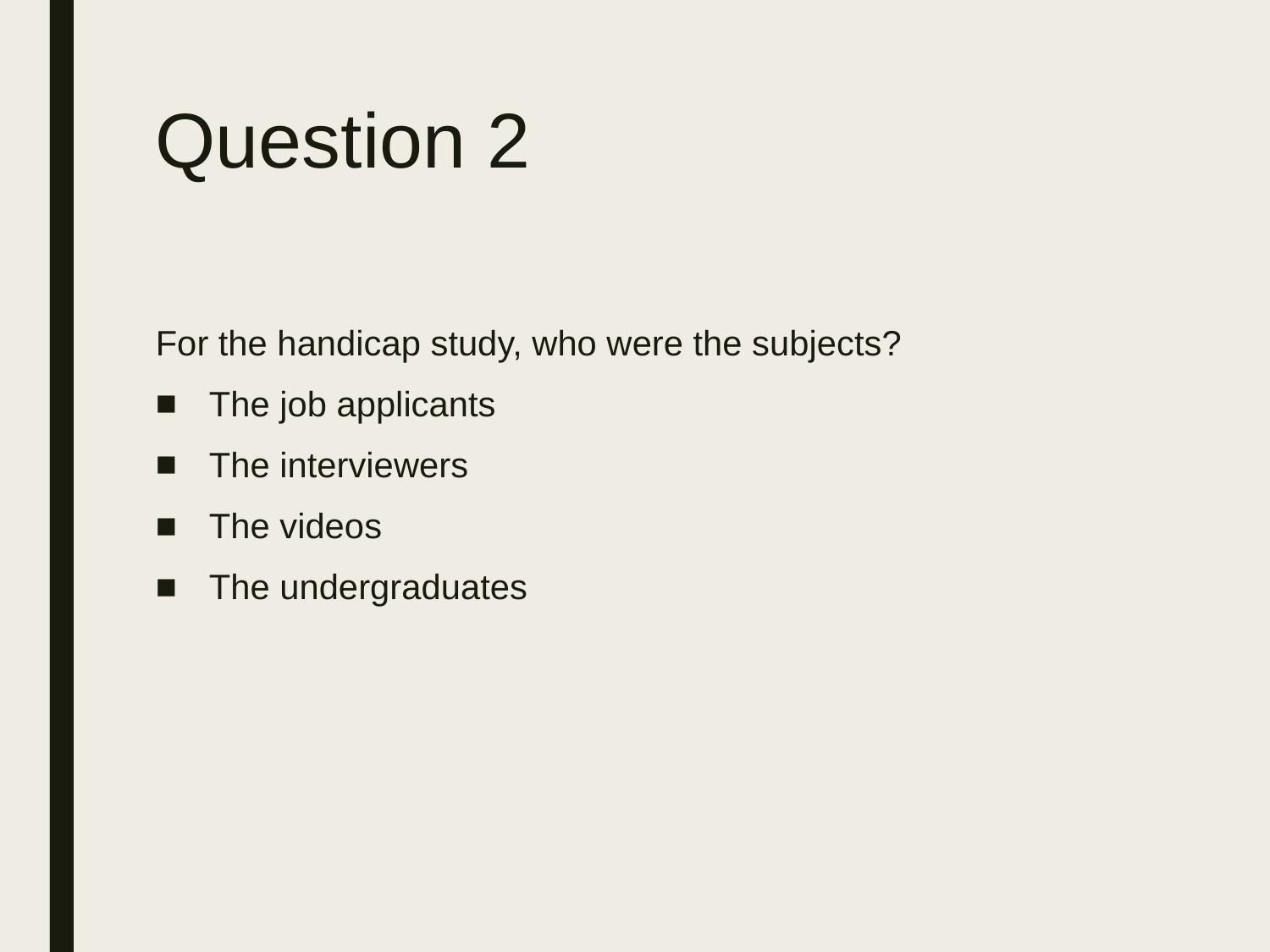

# Question 2
For the handicap study, who were the subjects?
The job applicants
The interviewers
The videos
The undergraduates